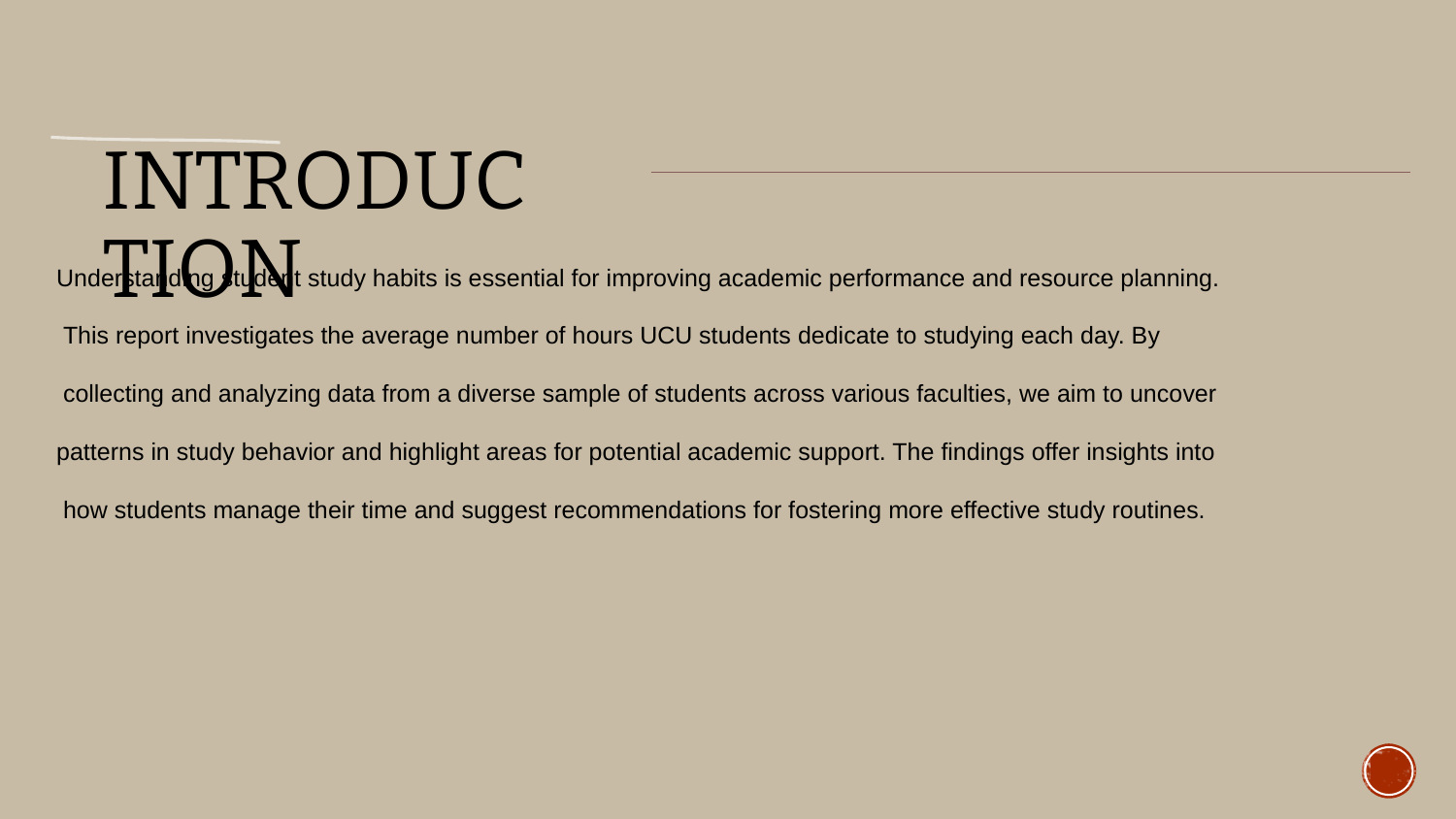

# INTRODUCTION

Understanding student study habits is essential for improving academic performance and resource planning.

 This report investigates the average number of hours UCU students dedicate to studying each day. By

 collecting and analyzing data from a diverse sample of students across various faculties, we aim to uncover

patterns in study behavior and highlight areas for potential academic support. The findings offer insights into

 how students manage their time and suggest recommendations for fostering more effective study routines.